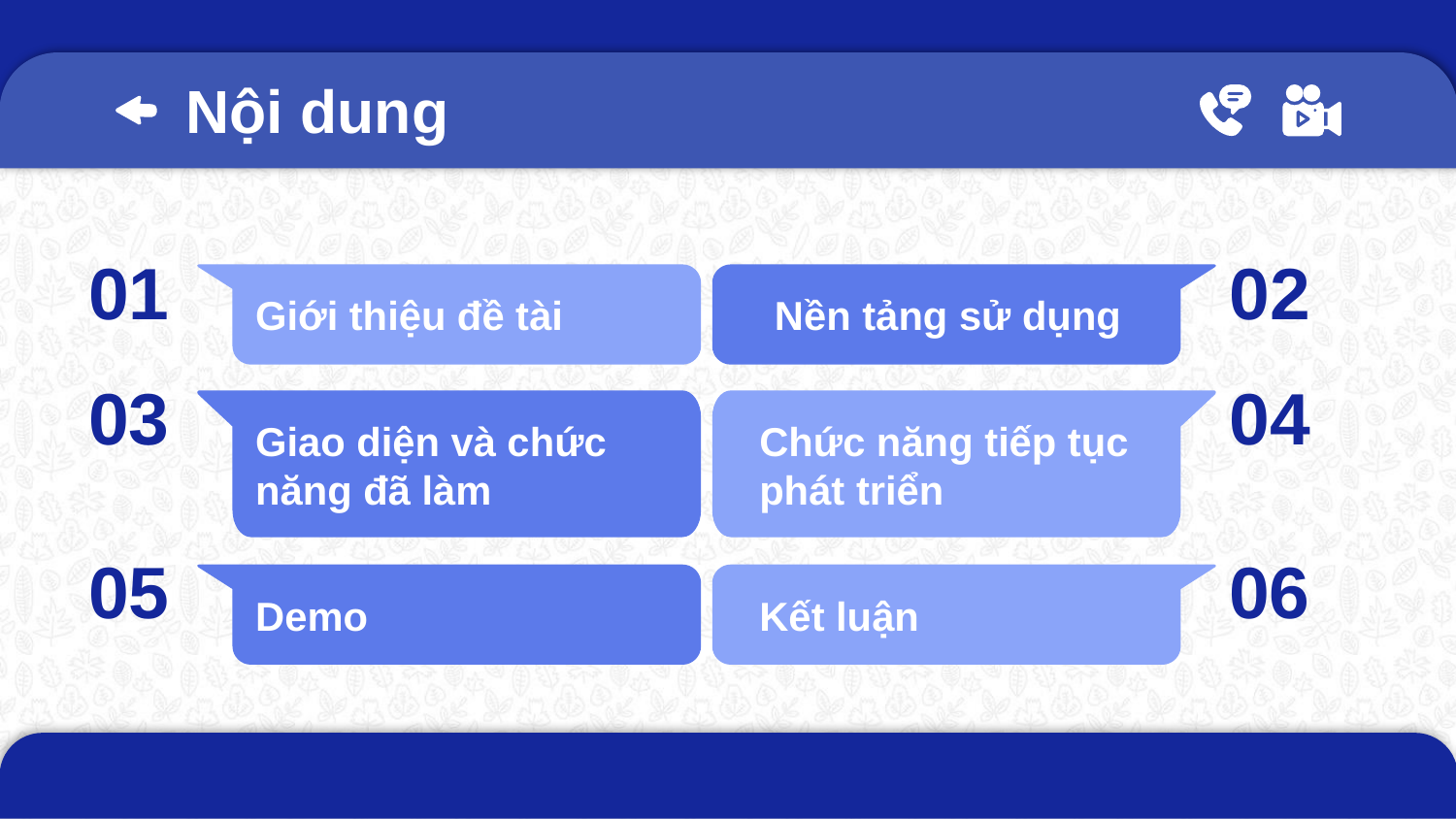

# Nội dung

01
02

Giới thiệu đề tài
Nền tảng sử dụng
03
04

Giao diện và chức năng đã làm
Chức năng tiếp tục phát triển
05
06

Demo
Kết luận